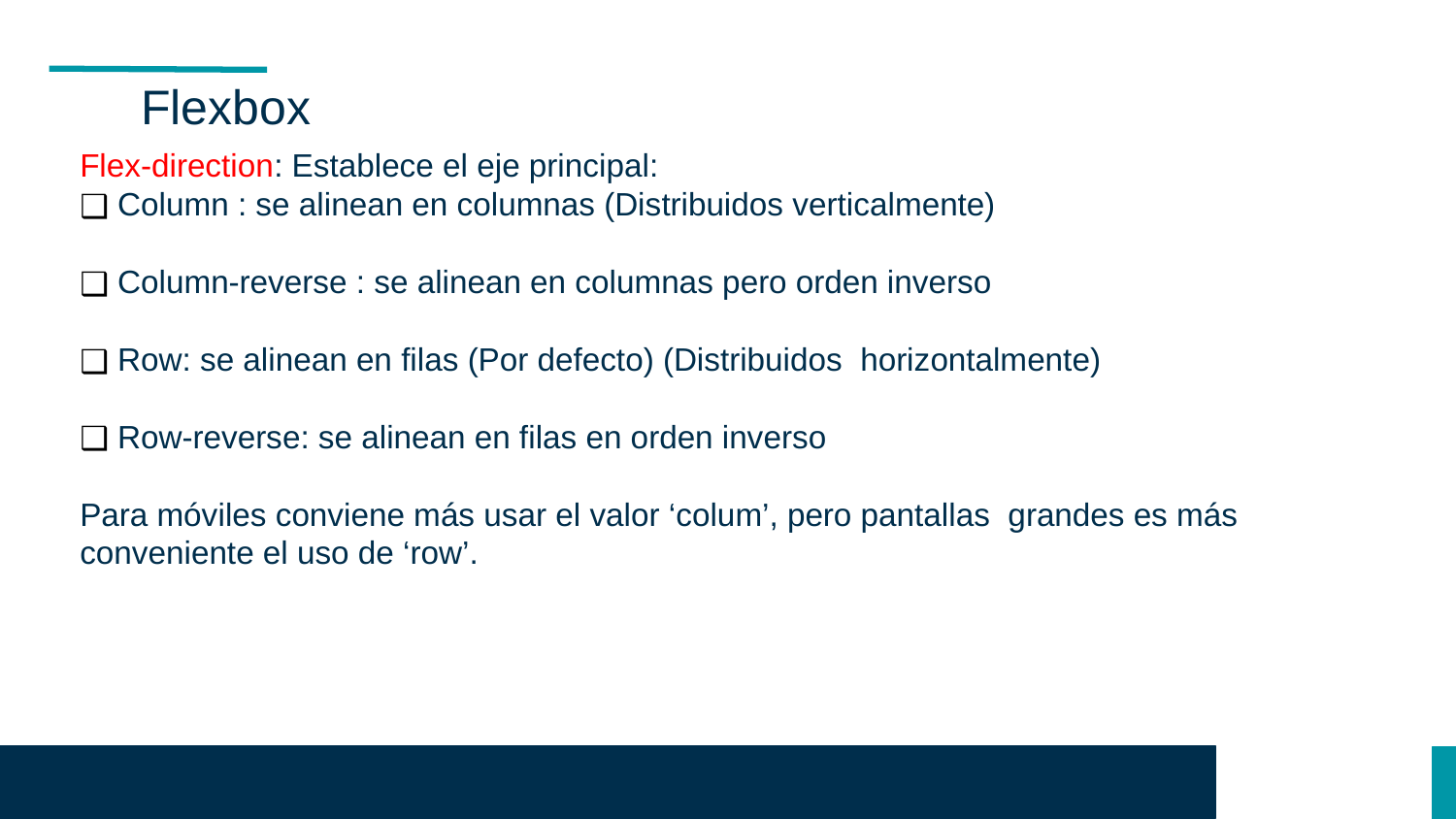

Flexbox
Flex-direction: Establece el eje principal:
 Column : se alinean en columnas (Distribuidos verticalmente)

 Column-reverse : se alinean en columnas pero orden inverso

 Row: se alinean en filas (Por defecto) (Distribuidos  horizontalmente)

 Row-reverse: se alinean en filas en orden inverso

Para móviles conviene más usar el valor ‘colum’, pero pantallas  grandes es más conveniente el uso de ‘row’.